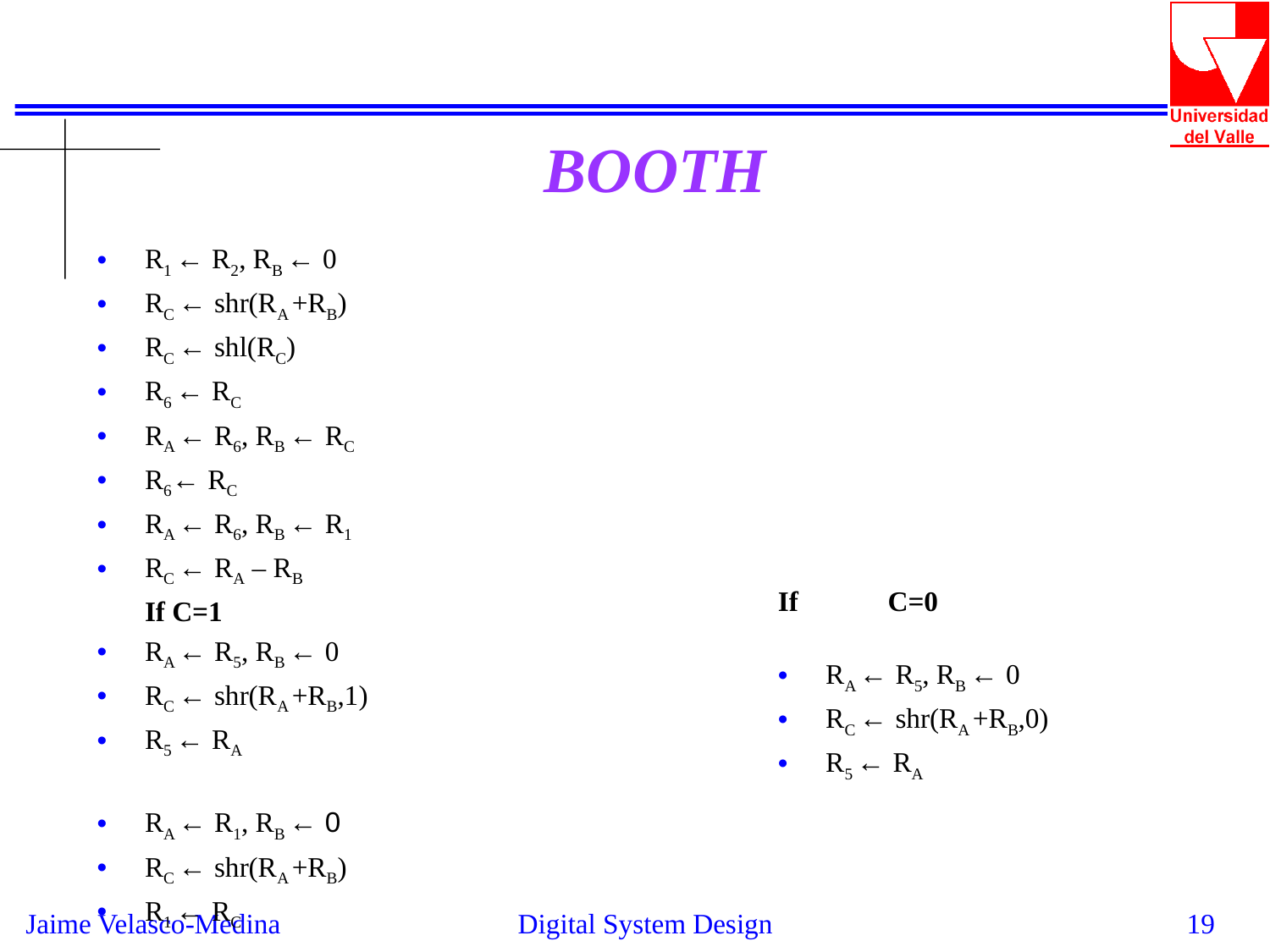

BOOTH
R1 ← R2, RB ← 0
RC ← shr(RA +RB)
RC ← shl(RC)
R6 ← RC
RA ← R6, RB ← RC
R6← RC
RA ← R6, RB ← R1
RC ← RA – RB
	If C=1
RA ← R5, RB ← 0
RC ← shr(RA +RB,1)
R5 ← RA

RA ← R1, RB ← 0
RC ← shr(RA +RB)
R1 ← RC

If C=0
RA ← R5, RB ← 0
RC ← shr(RA +RB,0)
R5 ← RA